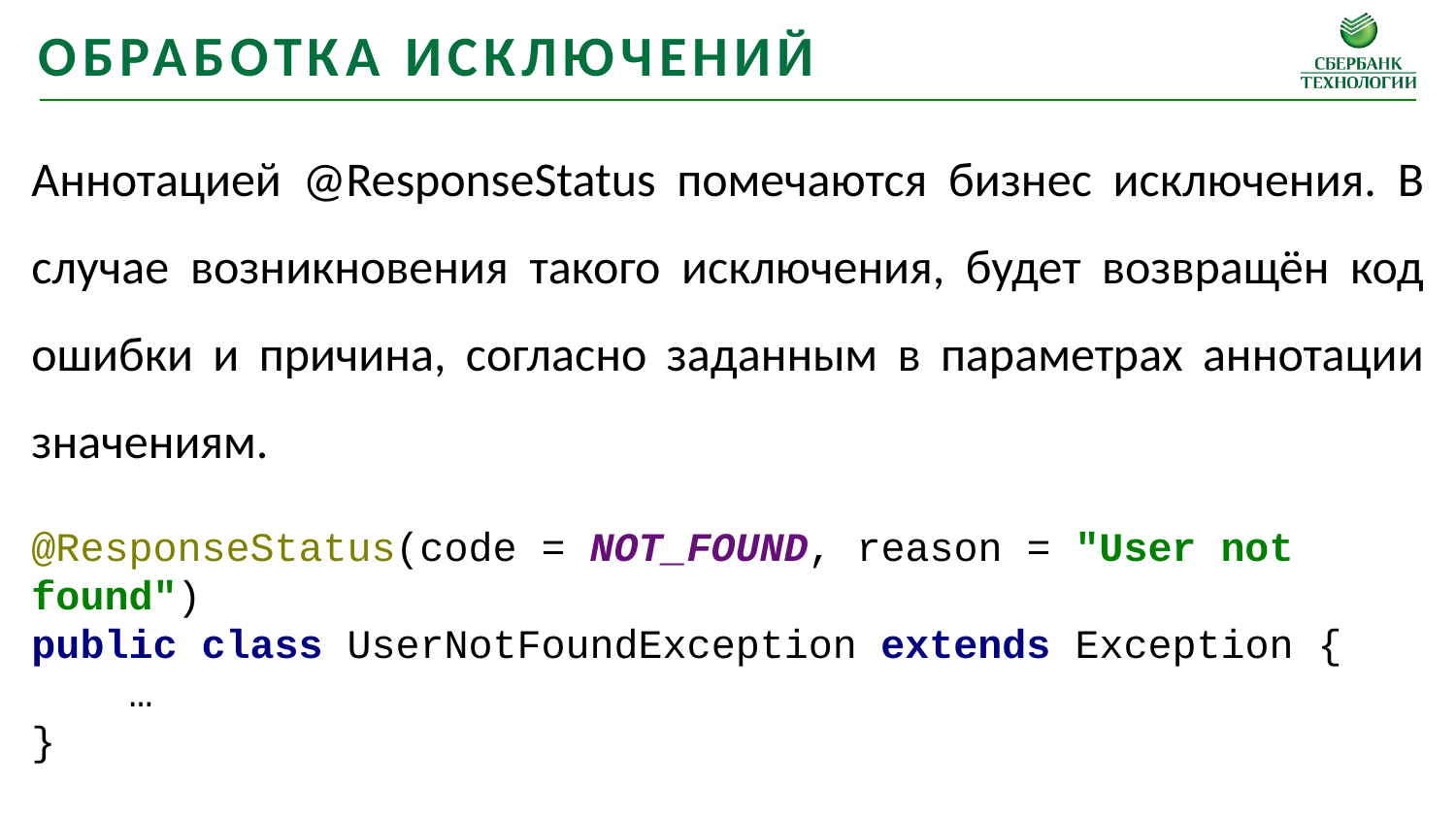

Обработка исключений
Аннотацией @ResponseStatus помечаются бизнес исключения. В случае возникновения такого исключения, будет возвращён код ошибки и причина, согласно заданным в параметрах аннотации значениям.

@ResponseStatus(code = NOT_FOUND, reason = "User not found")
public class UserNotFoundException extends Exception {
    …
}